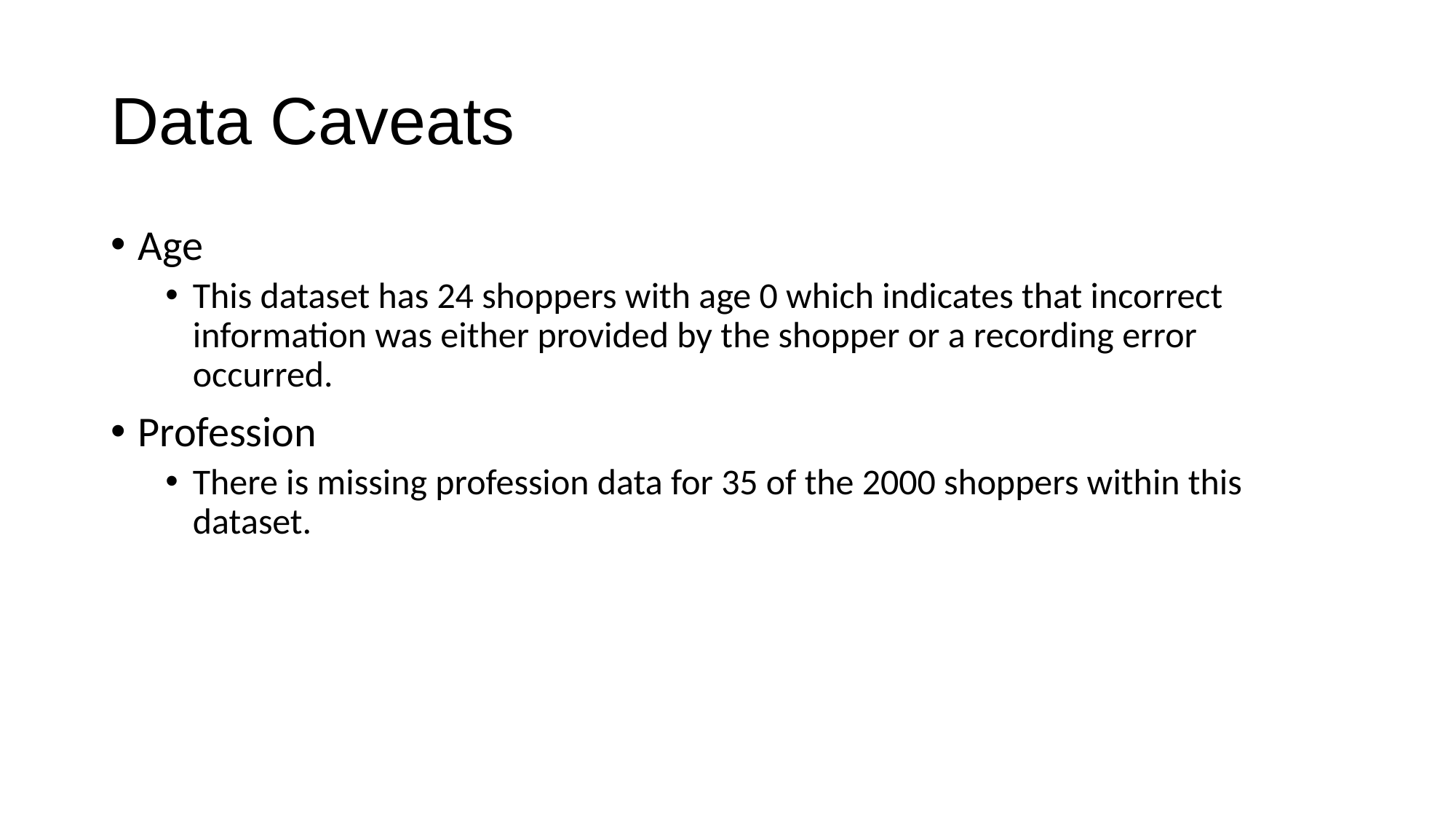

# Data Caveats
Age
This dataset has 24 shoppers with age 0 which indicates that incorrect information was either provided by the shopper or a recording error occurred.
Profession
There is missing profession data for 35 of the 2000 shoppers within this dataset.